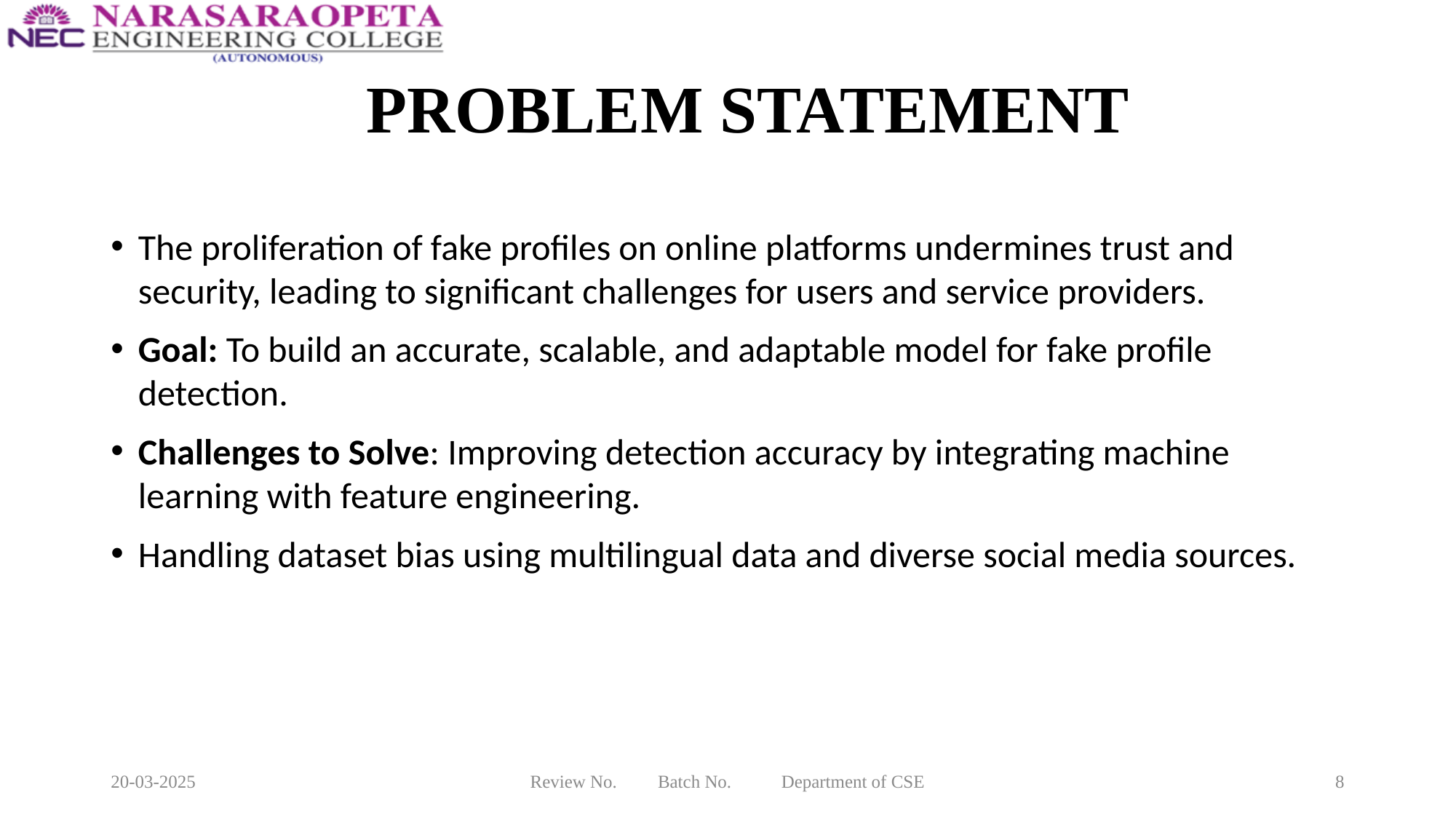

# PROBLEM STATEMENT
The proliferation of fake profiles on online platforms undermines trust and security, leading to significant challenges for users and service providers.
Goal: To build an accurate, scalable, and adaptable model for fake profile detection.
Challenges to Solve: Improving detection accuracy by integrating machine learning with feature engineering.
Handling dataset bias using multilingual data and diverse social media sources.
20-03-2025
Review No.         Batch No.           Department of CSE
8